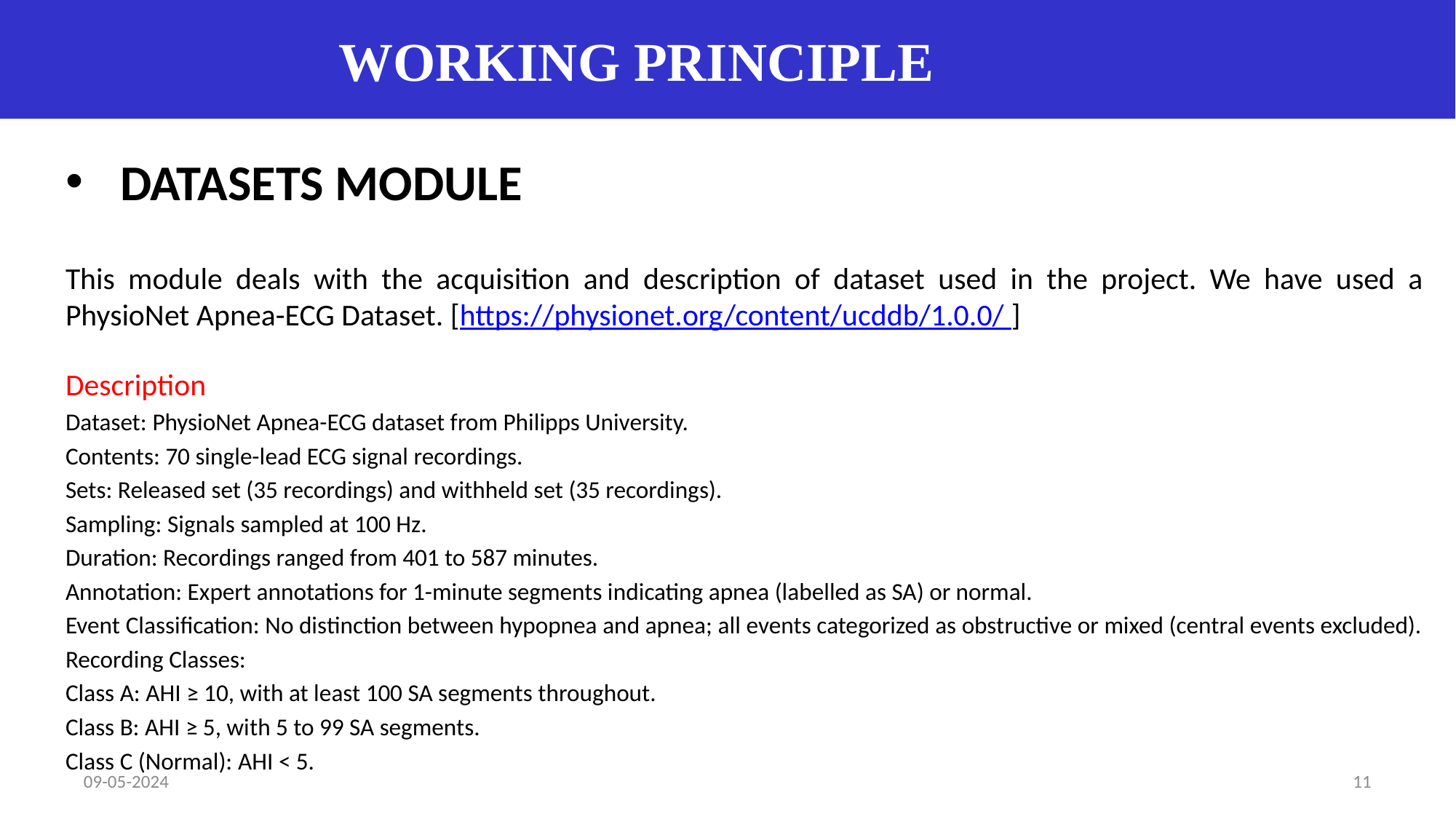

WORKING PRINCIPLE
DATASETS MODULE

This module deals with the acquisition and description of dataset used in the project. We have used a PhysioNet Apnea-ECG Dataset. [https://physionet.org/content/ucddb/1.0.0/ ]

Description
Dataset: PhysioNet Apnea-ECG dataset from Philipps University.
Contents: 70 single-lead ECG signal recordings.
Sets: Released set (35 recordings) and withheld set (35 recordings).
Sampling: Signals sampled at 100 Hz.
Duration: Recordings ranged from 401 to 587 minutes.
Annotation: Expert annotations for 1-minute segments indicating apnea (labelled as SA) or normal.
Event Classification: No distinction between hypopnea and apnea; all events categorized as obstructive or mixed (central events excluded).
Recording Classes:
Class A: AHI ≥ 10, with at least 100 SA segments throughout.
Class B: AHI ≥ 5, with 5 to 99 SA segments.
Class C (Normal): AHI < 5.

09-05-2024
11